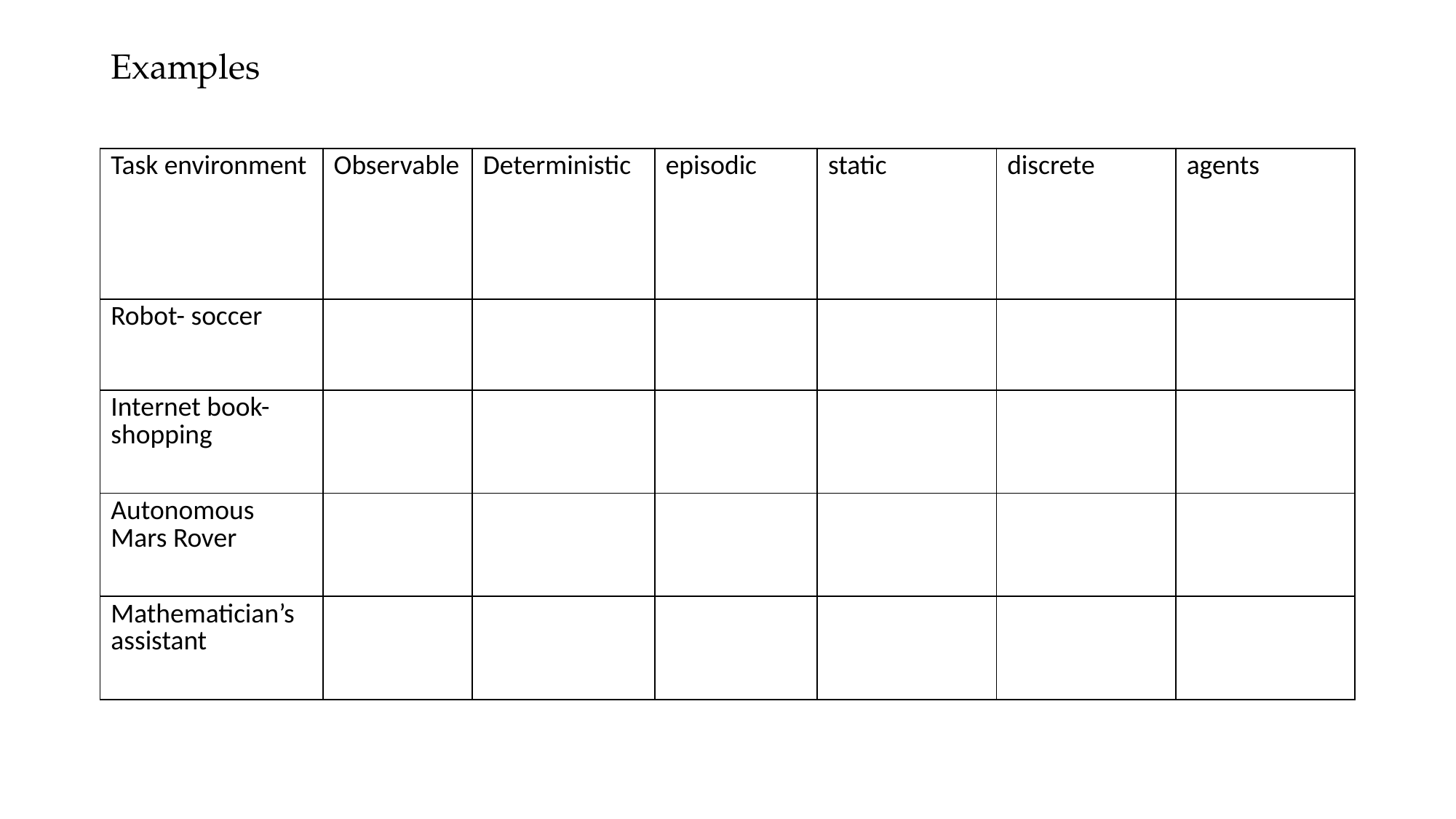

# Examples
| Task environment | Observable | Deterministic | episodic | static | discrete | agents |
| --- | --- | --- | --- | --- | --- | --- |
| Robot- soccer |  |  |  |  |  |  |
| Internet book-shopping |  |  |  |  |  |  |
| Autonomous Mars Rover |  |  |  |  |  |  |
| Mathematician’s assistant |  |  |  |  |  |  |